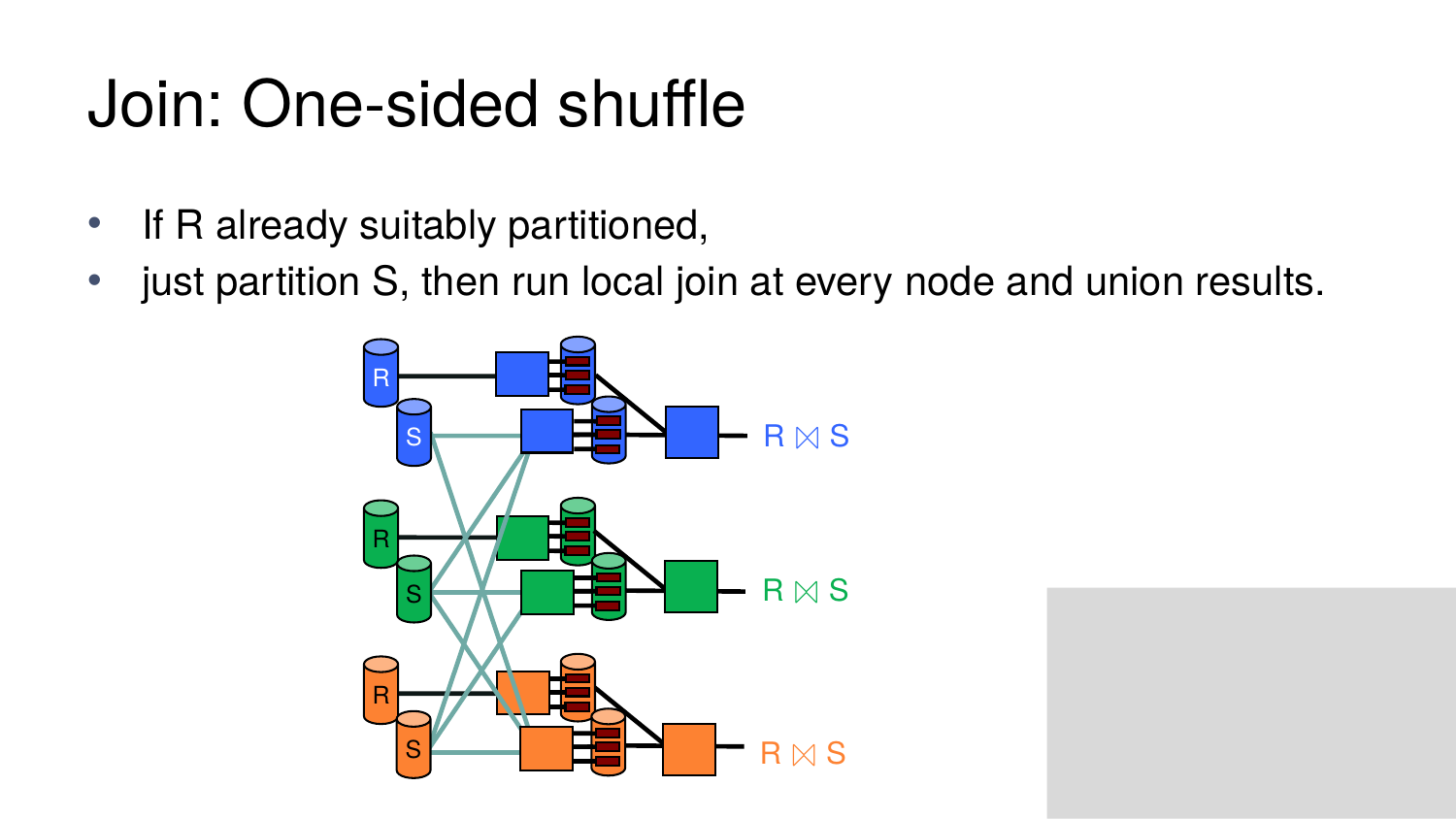

# Join: One-sided shuffle
If R already suitably partitioned,
just partition S, then run local join at every node and union results.

R

S

S

S

R ⨝ S

R

R ⨝ S

R

R ⨝ S